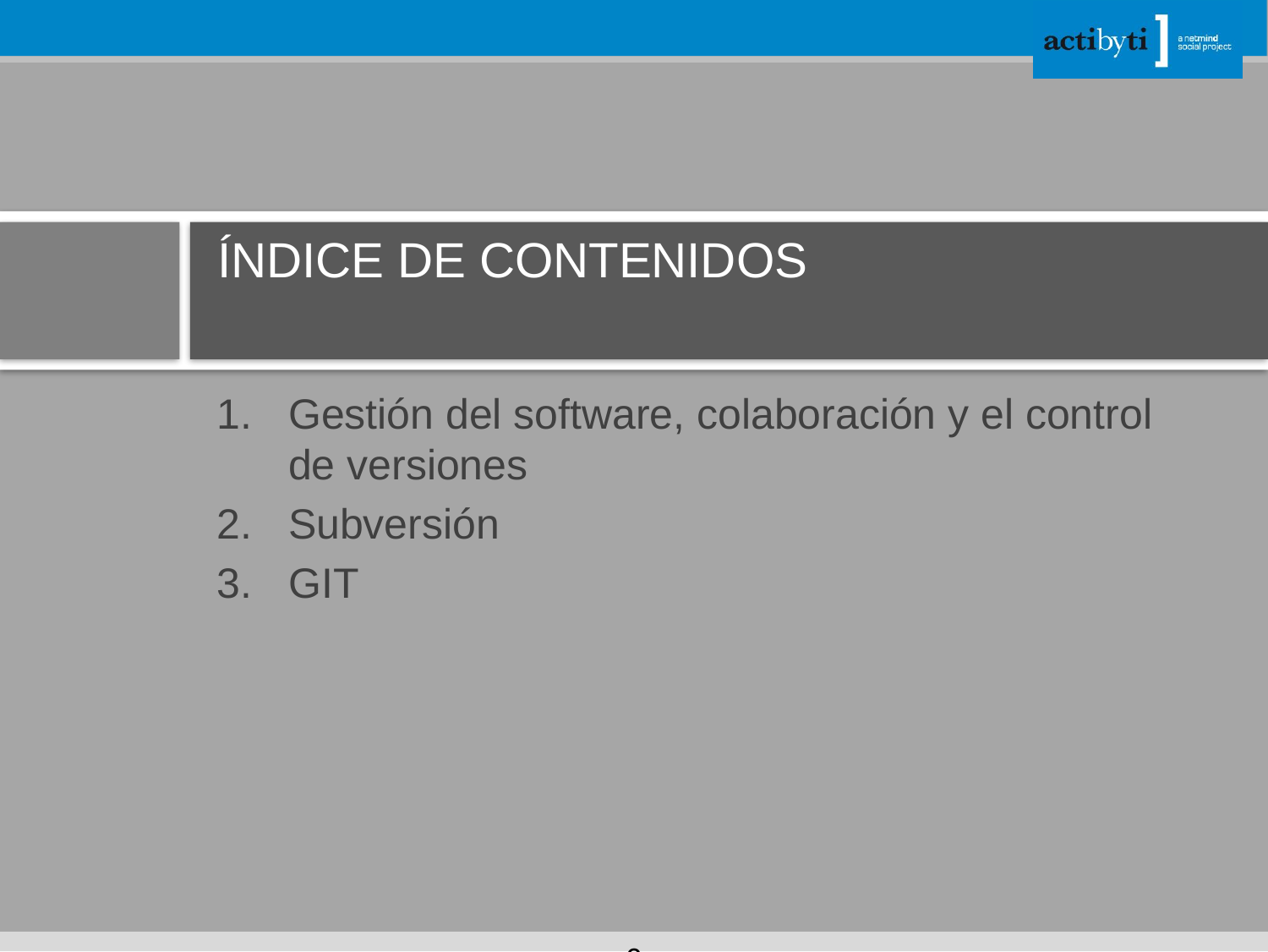

# ÍNDICE DE CONTENIDOS
Gestión del software, colaboración y el control de versiones
Subversión
GIT
2